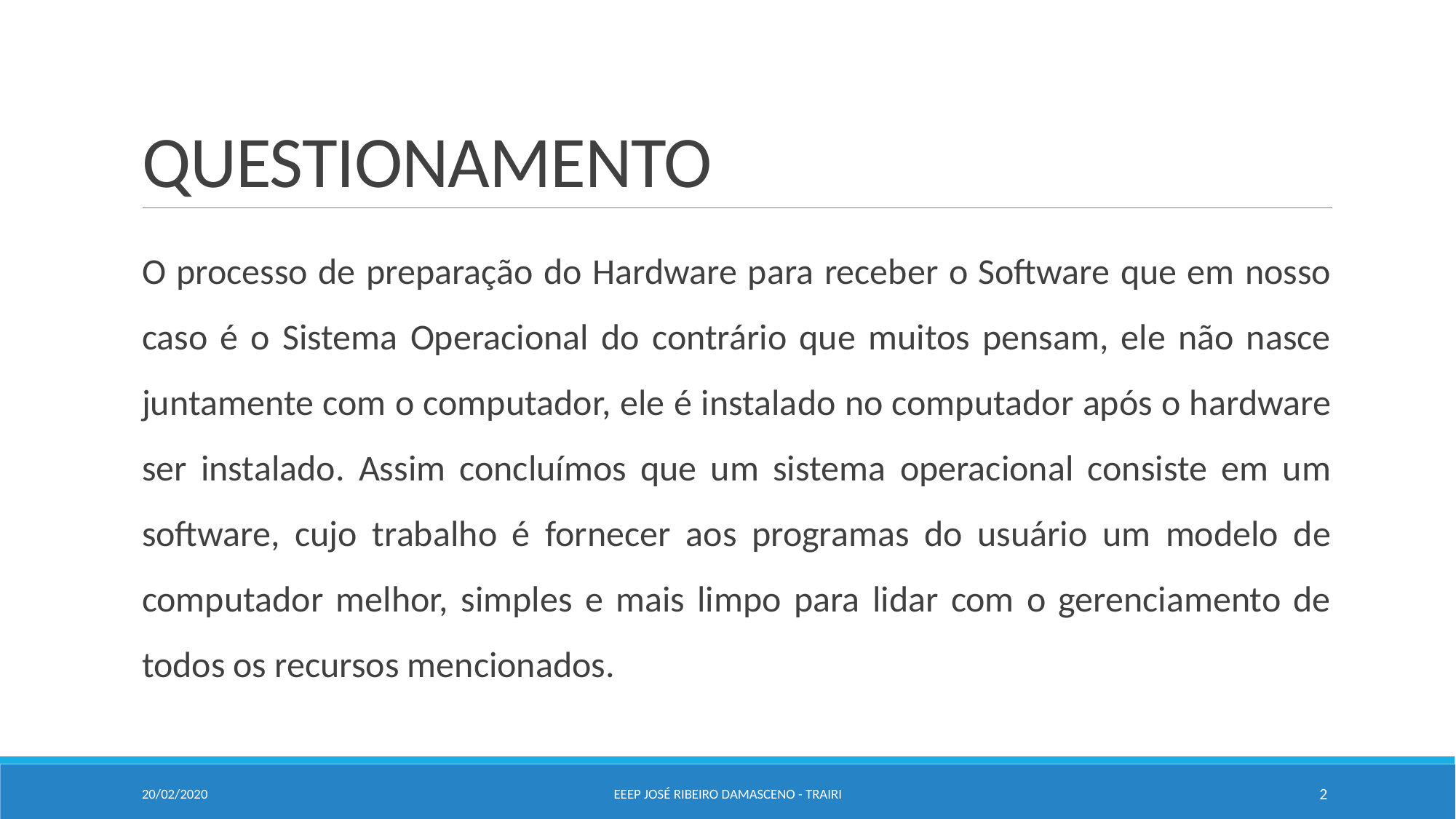

# QUESTIONAMENTO
O processo de preparação do Hardware para receber o Software que em nosso caso é o Sistema Operacional do contrário que muitos pensam, ele não nasce juntamente com o computador, ele é instalado no computador após o hardware ser instalado. Assim concluímos que um sistema operacional consiste em um software, cujo trabalho é fornecer aos programas do usuário um modelo de computador melhor, simples e mais limpo para lidar com o gerenciamento de todos os recursos mencionados.
20/02/2020
EEEP JOSÉ RIBEIRO DAMASCENO - TRAIRI
2